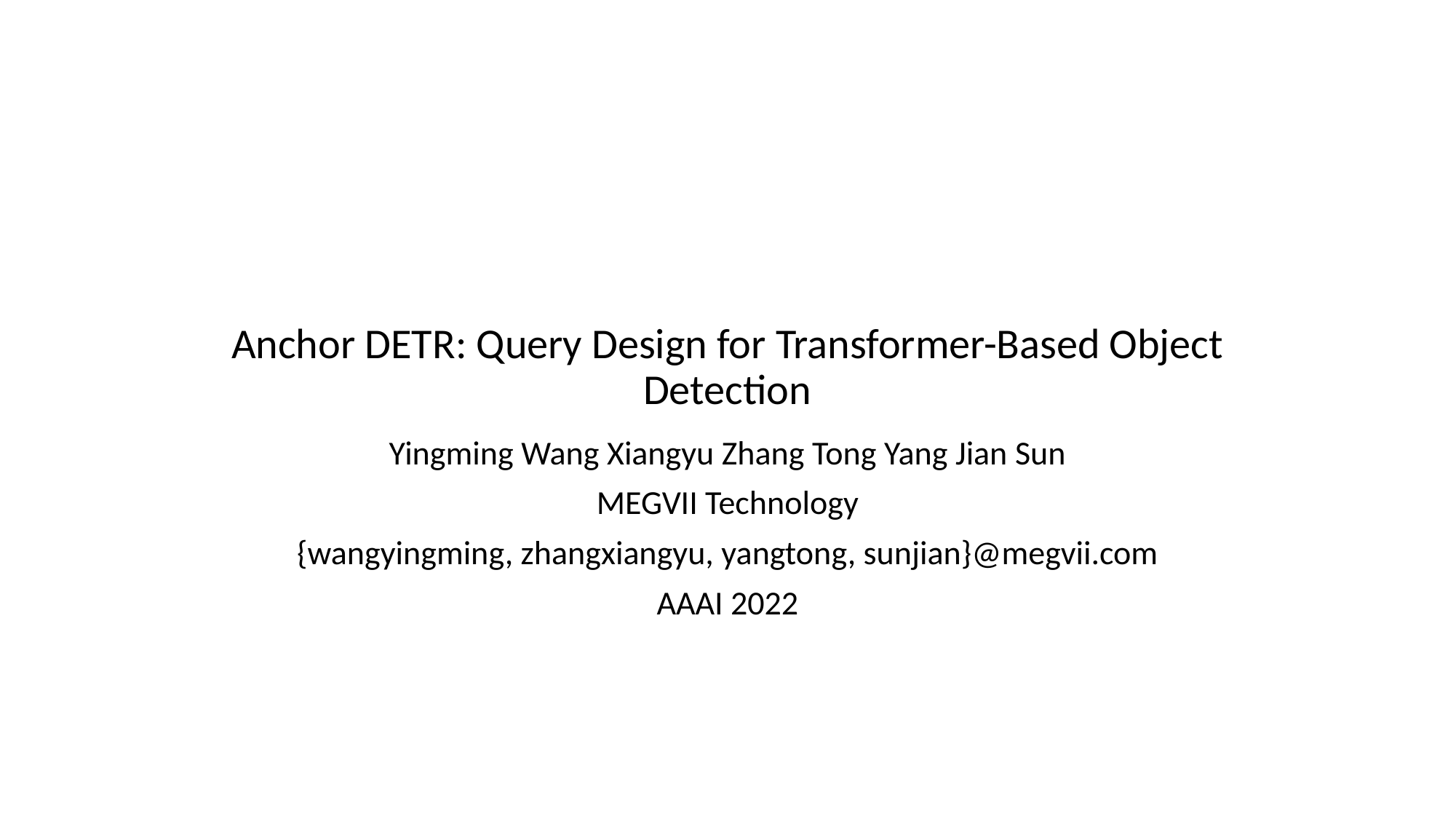

# Anchor DETR: Query Design for Transformer-Based Object Detection
Yingming Wang Xiangyu Zhang Tong Yang Jian Sun
MEGVII Technology
{wangyingming, zhangxiangyu, yangtong, sunjian}@megvii.com
AAAI 2022